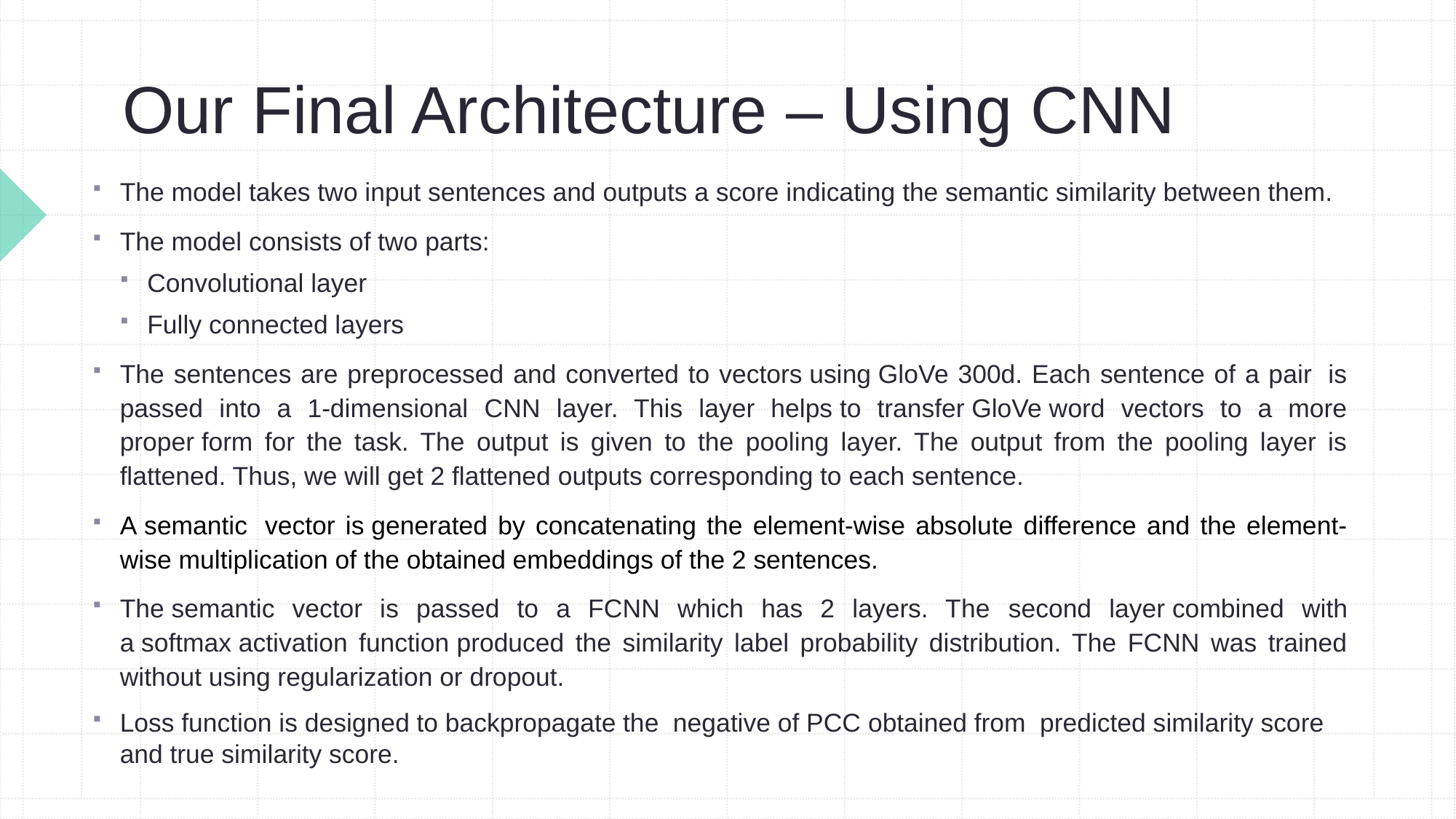

# Our Final Architecture – Using CNN
The model takes two input sentences and outputs a score indicating the semantic similarity between them.
The model consists of two parts:
Convolutional layer
Fully connected layers
The sentences are preprocessed and converted to vectors using GloVe 300d. Each sentence of a pair  is passed into a 1-dimensional CNN layer. This layer helps to transfer GloVe word vectors to a more proper form for the task. The output is given to the pooling layer. The output from the pooling layer is flattened. Thus, we will get 2 flattened outputs corresponding to each sentence.
A semantic  vector is generated by concatenating the element-wise absolute difference and the element-wise multiplication of the obtained embeddings of the 2 sentences.
The semantic vector is passed to a FCNN which has 2 layers. The second layer combined with a softmax activation function produced the similarity label probability distribution. The FCNN was trained without using regularization or dropout.
Loss function is designed to backpropagate the  negative of PCC obtained from  predicted similarity score and true similarity score.